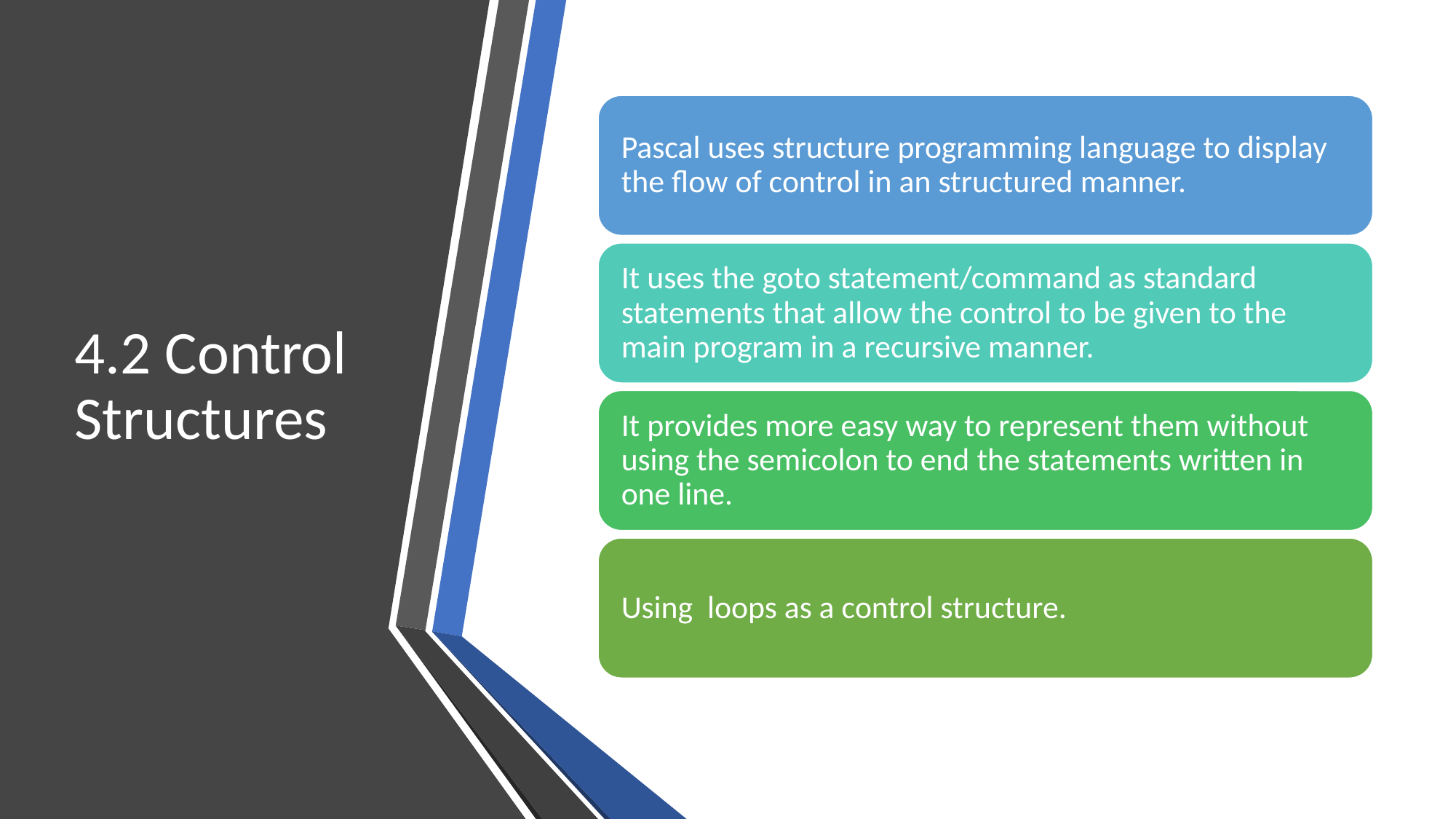

# 4.2 Control Structures
Pascal uses structure programming language to display the flow of control in an structured manner.
It uses the goto statement/command as standard statements that allow the control to be given to the main program in a recursive manner.
It provides more easy way to represent them without using the semicolon to end the statements written in one line.
Using  loops as a control structure.